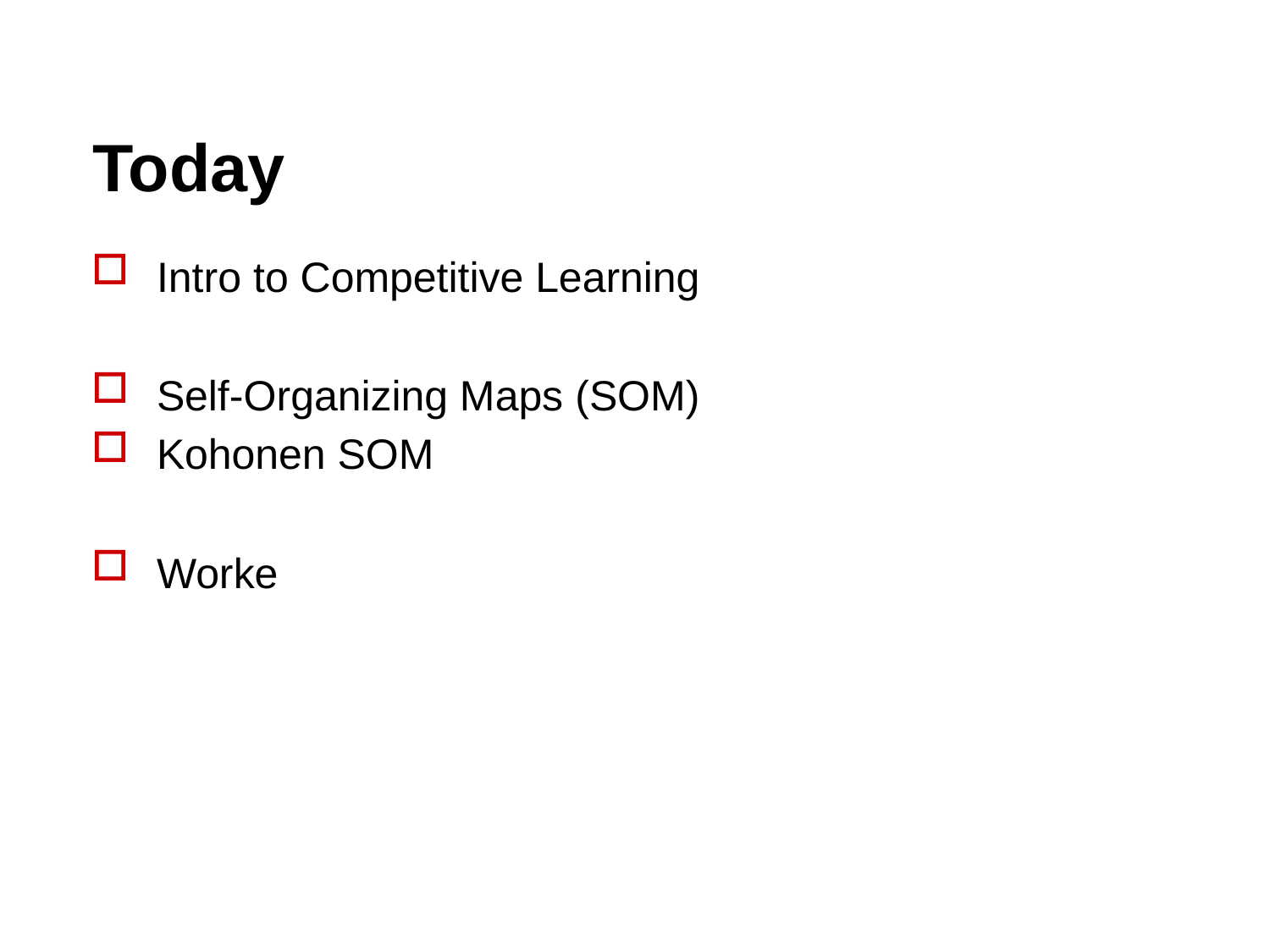

# Today
Intro to Competitive Learning

Self-Organizing Maps (SOM)
Kohonen SOM

Worke